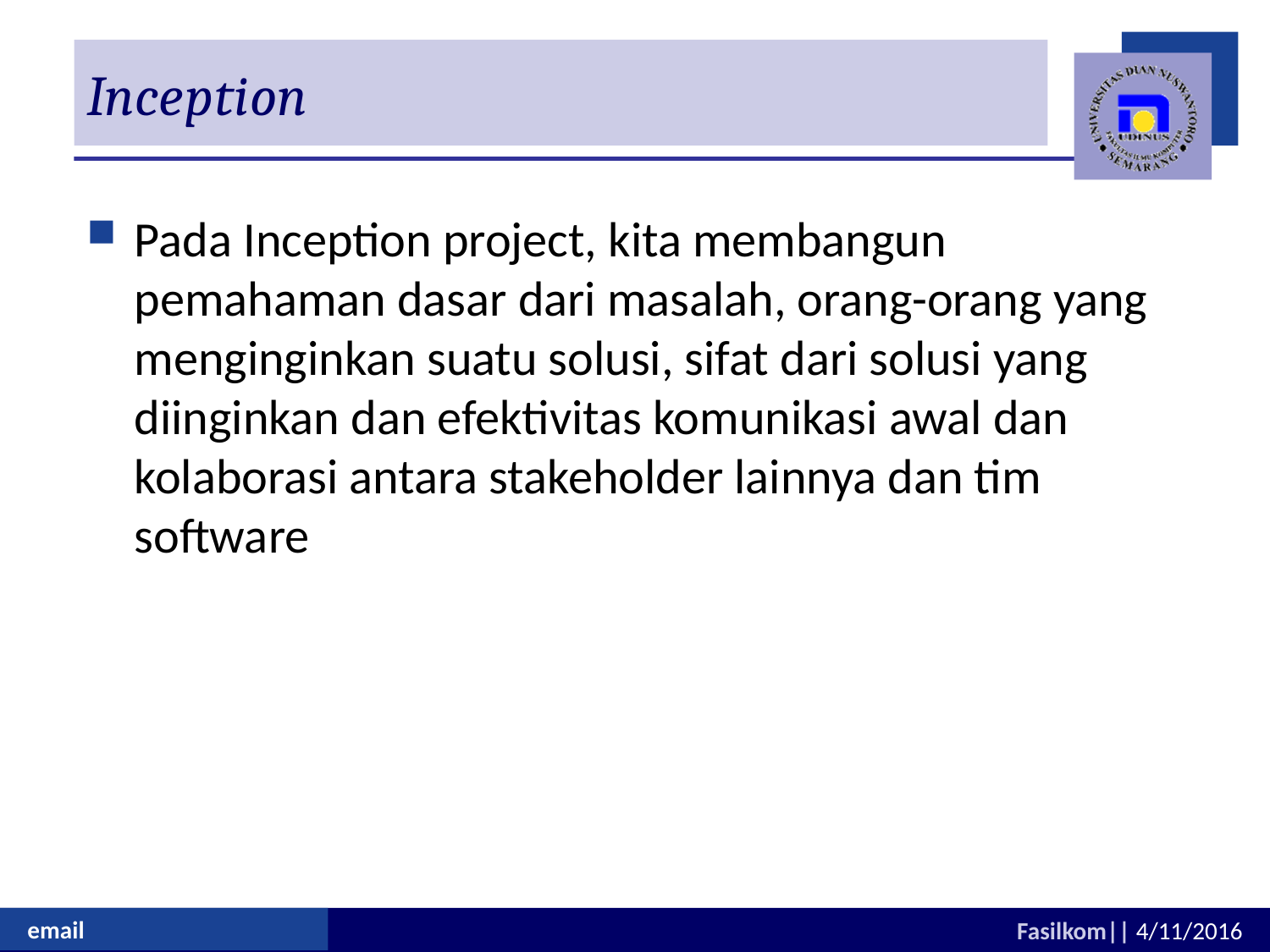

# Inception
Pada Inception project, kita membangun pemahaman dasar dari masalah, orang-orang yang menginginkan suatu solusi, sifat dari solusi yang diinginkan dan efektivitas komunikasi awal dan kolaborasi antara stakeholder lainnya dan tim software